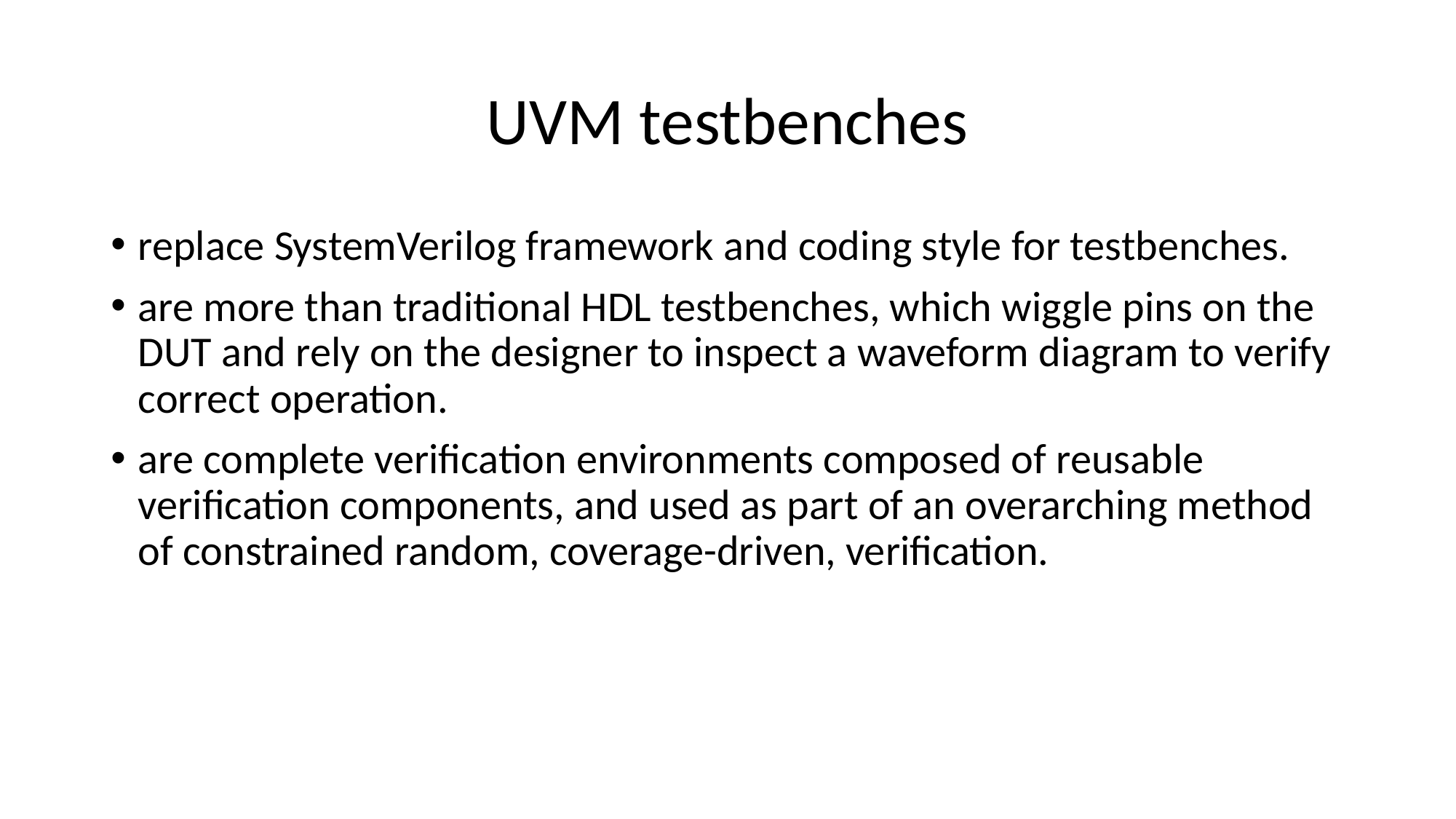

# UVM testbenches
replace SystemVerilog framework and coding style for testbenches.
are more than traditional HDL testbenches, which wiggle pins on the DUT and rely on the designer to inspect a waveform diagram to verify correct operation.
are complete verification environments composed of reusable verification components, and used as part of an overarching method of constrained random, coverage-driven, verification.